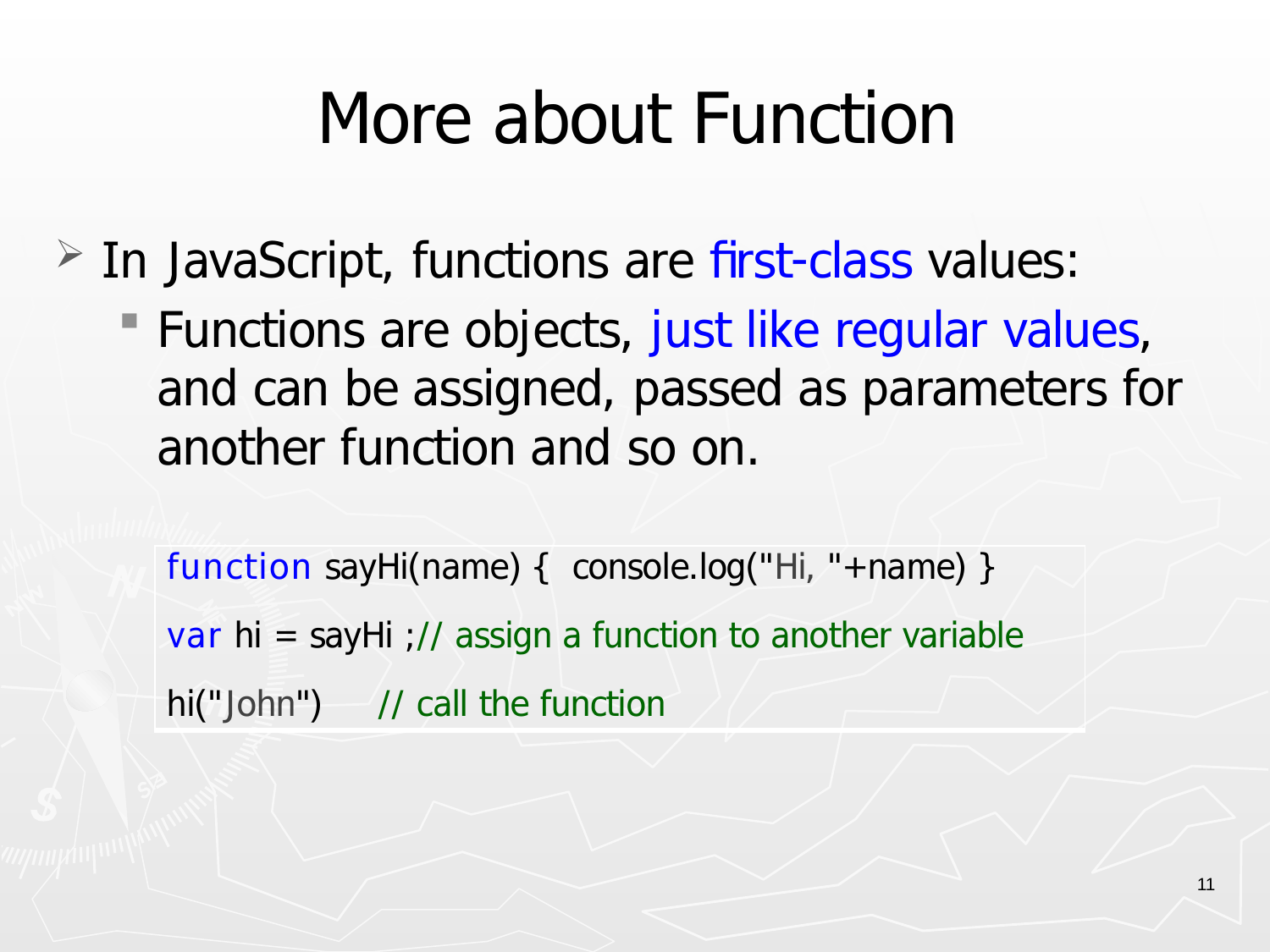

# More about Function
In JavaScript, functions are first-class values:
Functions are objects, just like regular values, and can be assigned, passed as parameters for another function and so on.
| function sayHi(name) { console.log("Hi, "+name) } var hi = sayHi ;// assign a function to another variable hi("John") // call the function |
| --- |
11